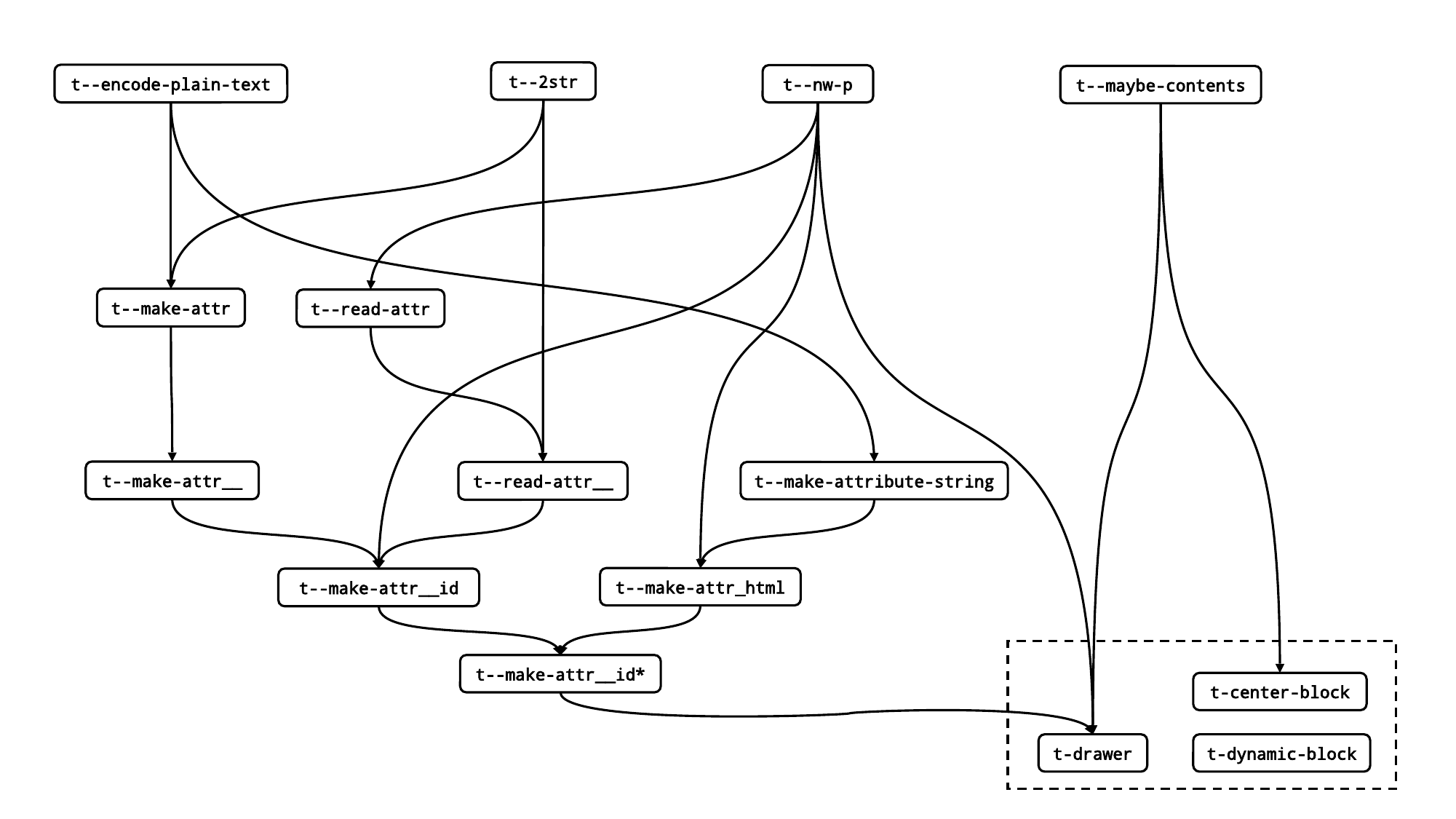

t--2str
t--encode-plain-text
t--nw-p
t--maybe-contents
t--make-attr
t--read-attr
t--make-attr__
t--make-attribute-string
t--read-attr__
t--make-attr_html
t--make-attr__id

t--make-attr__id*
t-center-block
t-drawer
t-dynamic-block